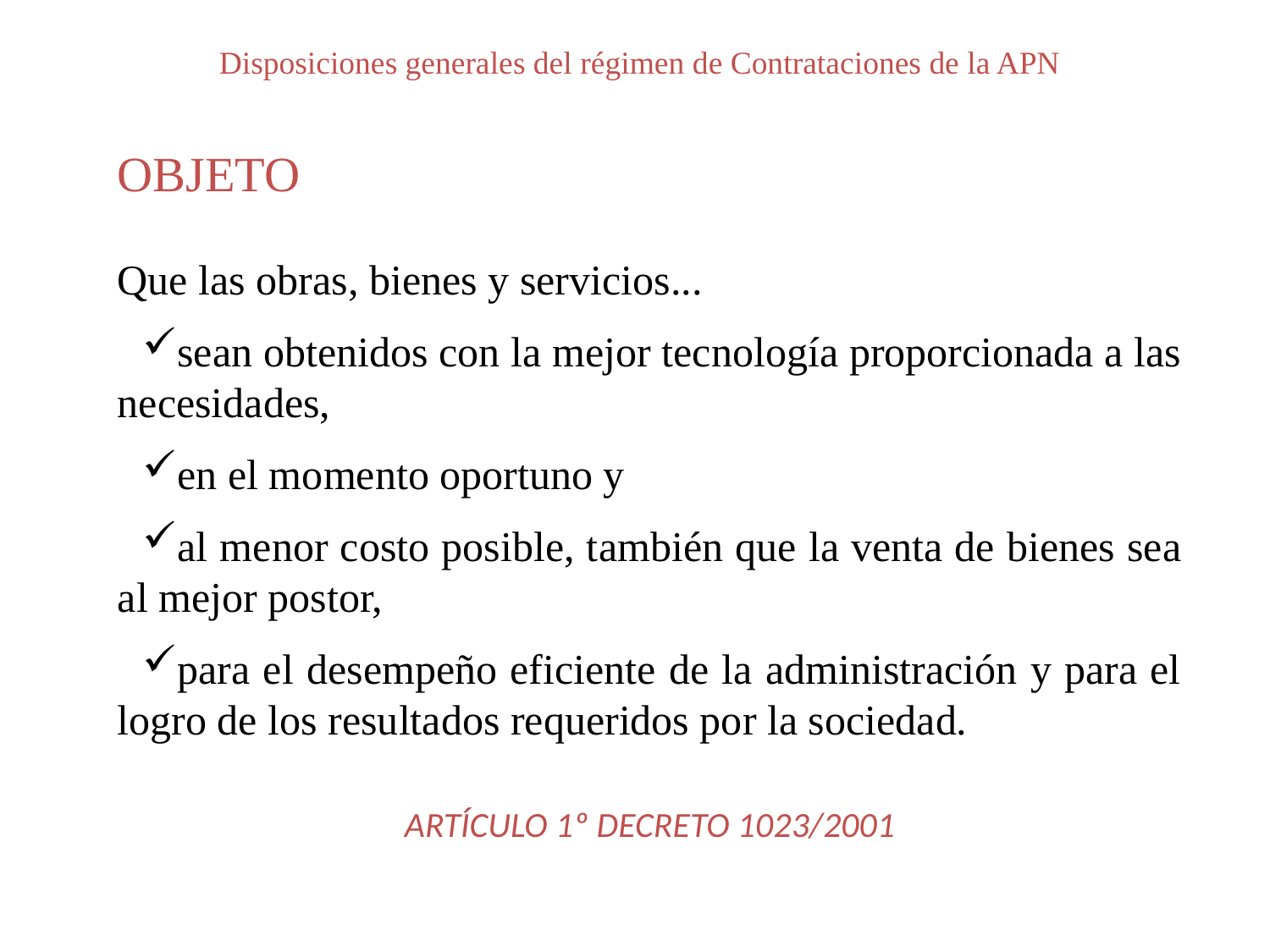

Disposiciones generales del régimen de Contrataciones de la APN
OBJETO

Que las obras, bienes y servicios...
sean obtenidos con la mejor tecnología proporcionada a las necesidades,
en el momento oportuno y
al menor costo posible, también que la venta de bienes sea al mejor postor,
para el desempeño eficiente de la administración y para el logro de los resultados requeridos por la sociedad.

ARTÍCULO 1º DECRETO 1023/2001